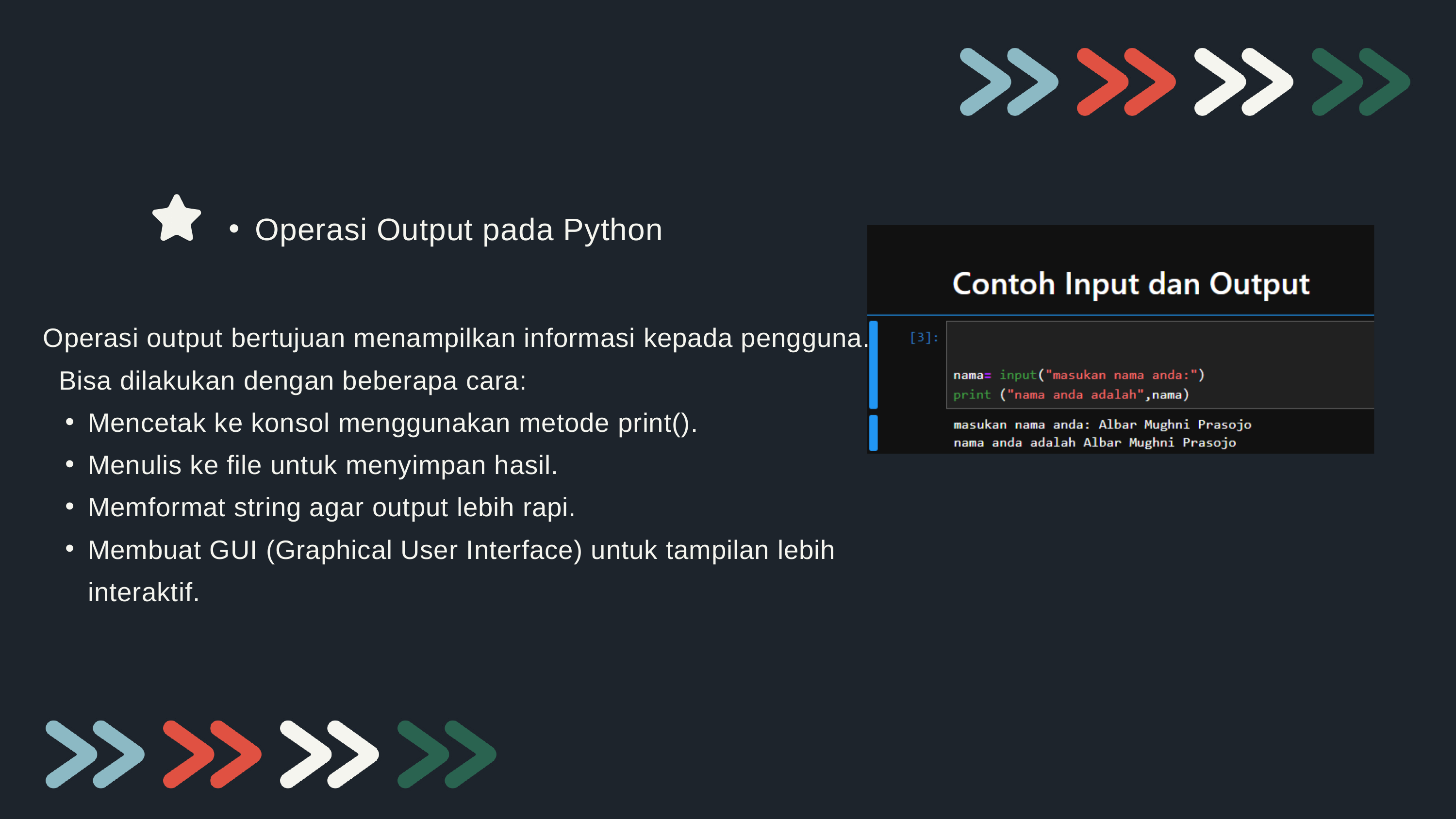

Operasi Output pada Python

Operasi output bertujuan menampilkan informasi kepada pengguna.
  Bisa dilakukan dengan beberapa cara:
Mencetak ke konsol menggunakan metode print().
Menulis ke file untuk menyimpan hasil.
Memformat string agar output lebih rapi.
Membuat GUI (Graphical User Interface) untuk tampilan lebih interaktif.